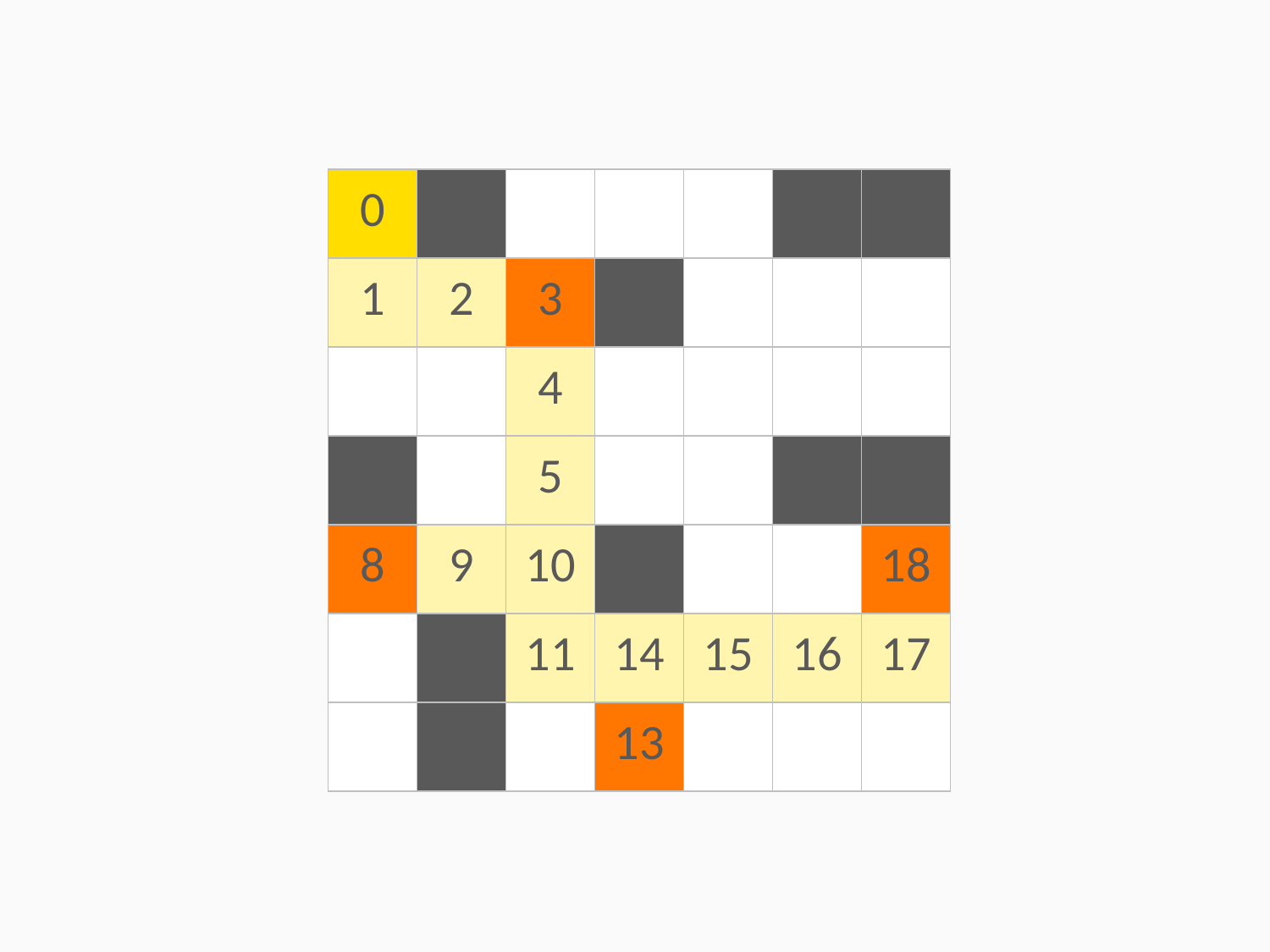

| 0 |  |  |  |  |  |  |
| --- | --- | --- | --- | --- | --- | --- |
| 1 | 2 | 3 |  |  |  |  |
|  |  | 4 |  |  |  |  |
|  |  | 5 |  |  |  |  |
| 8 | 9 | 10 |  |  |  | 18 |
|  |  | 11 | 14 | 15 | 16 | 17 |
|  |  |  | 13 |  |  |  |